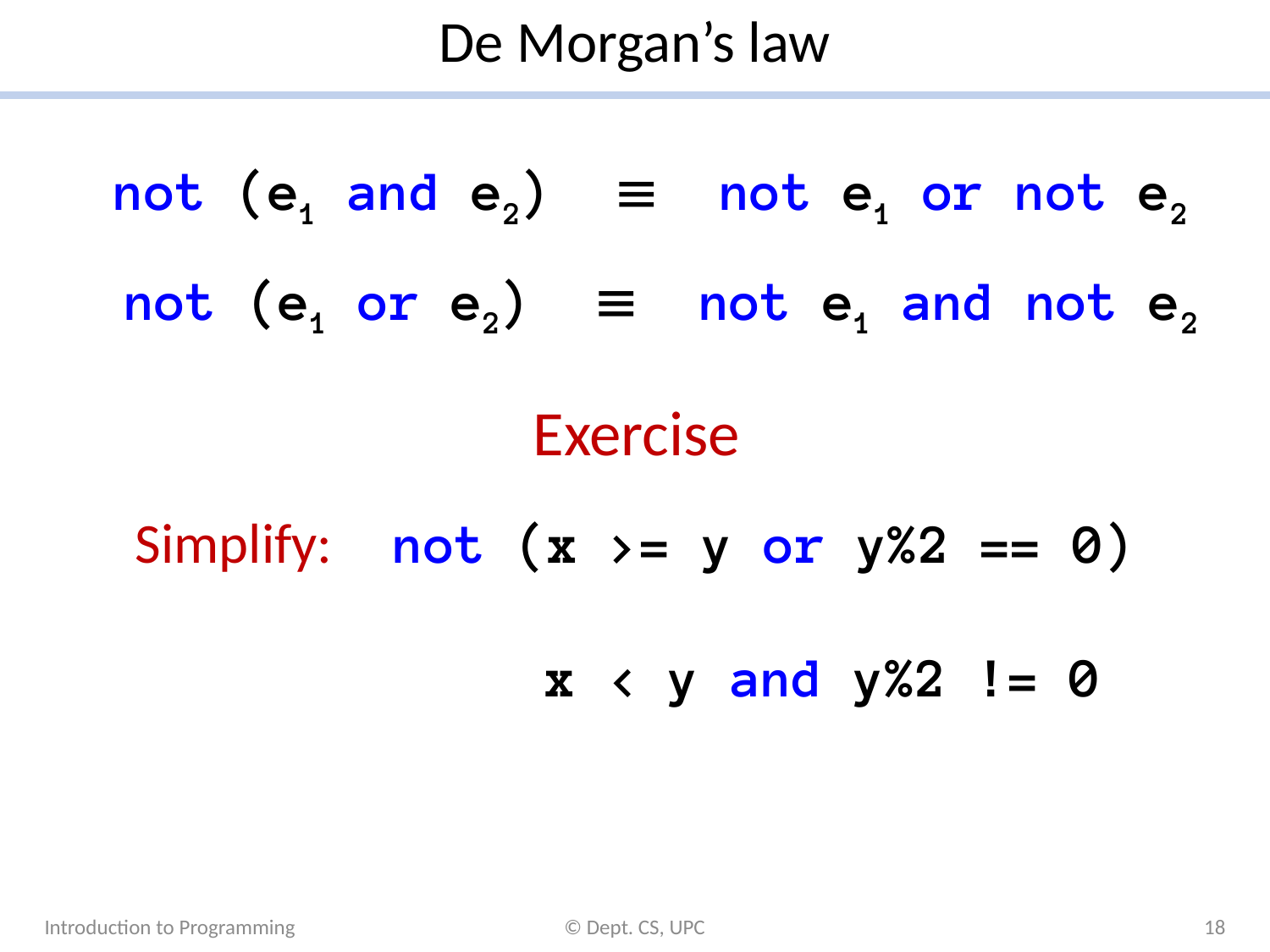

# De Morgan’s law
not (e1 and e2)  ≡  not e1 or not e2
not (e1 or e2)  ≡  not e1 and not e2
Exercise
Simplify:  not (x >= y or y%2 == 0)
x < y and y%2 != 0
Introduction to Programming
© Dept. CS, UPC
18